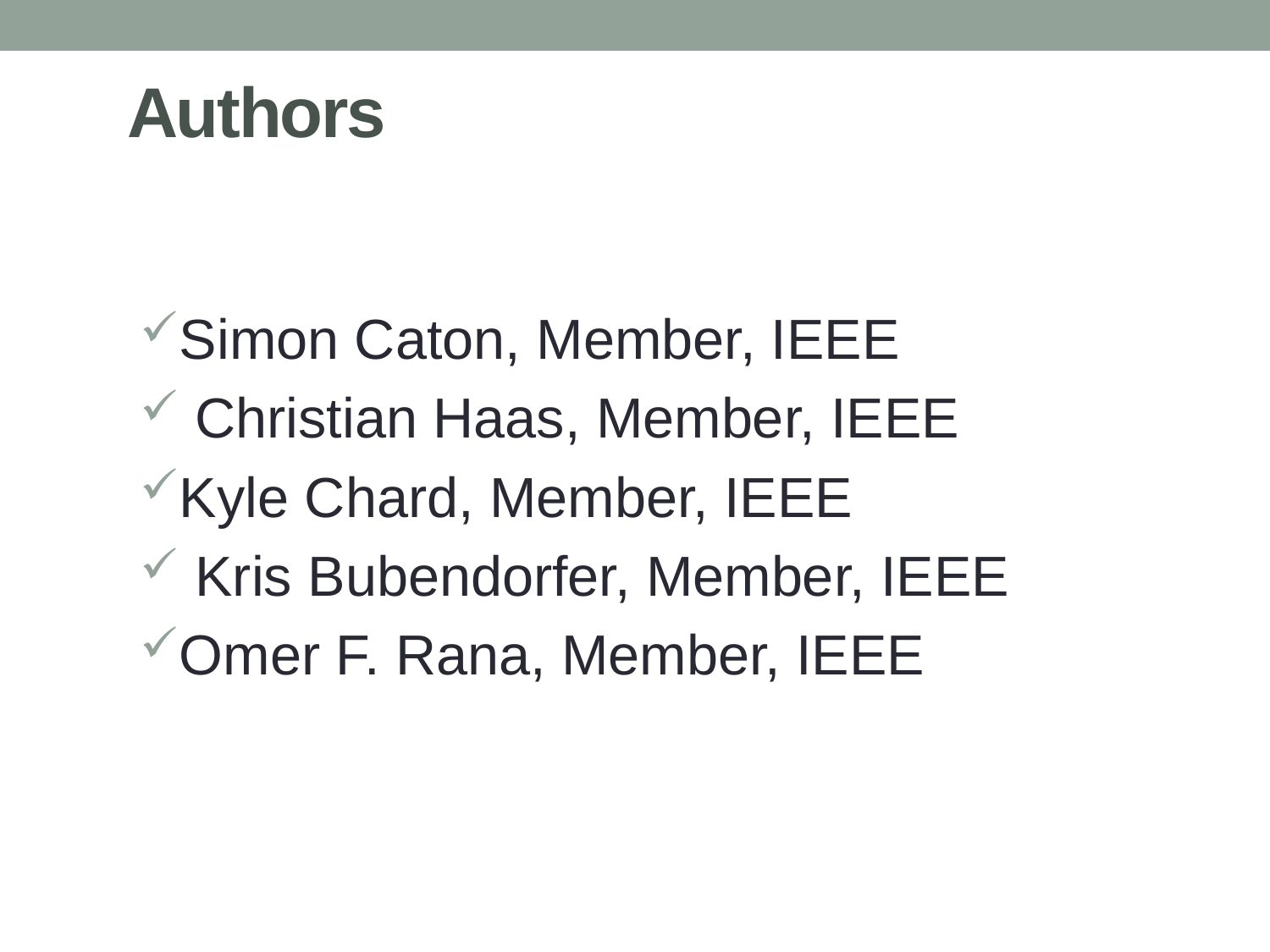

# Authors
Simon Caton, Member, IEEE
 Christian Haas, Member, IEEE
Kyle Chard, Member, IEEE
 Kris Bubendorfer, Member, IEEE
Omer F. Rana, Member, IEEE